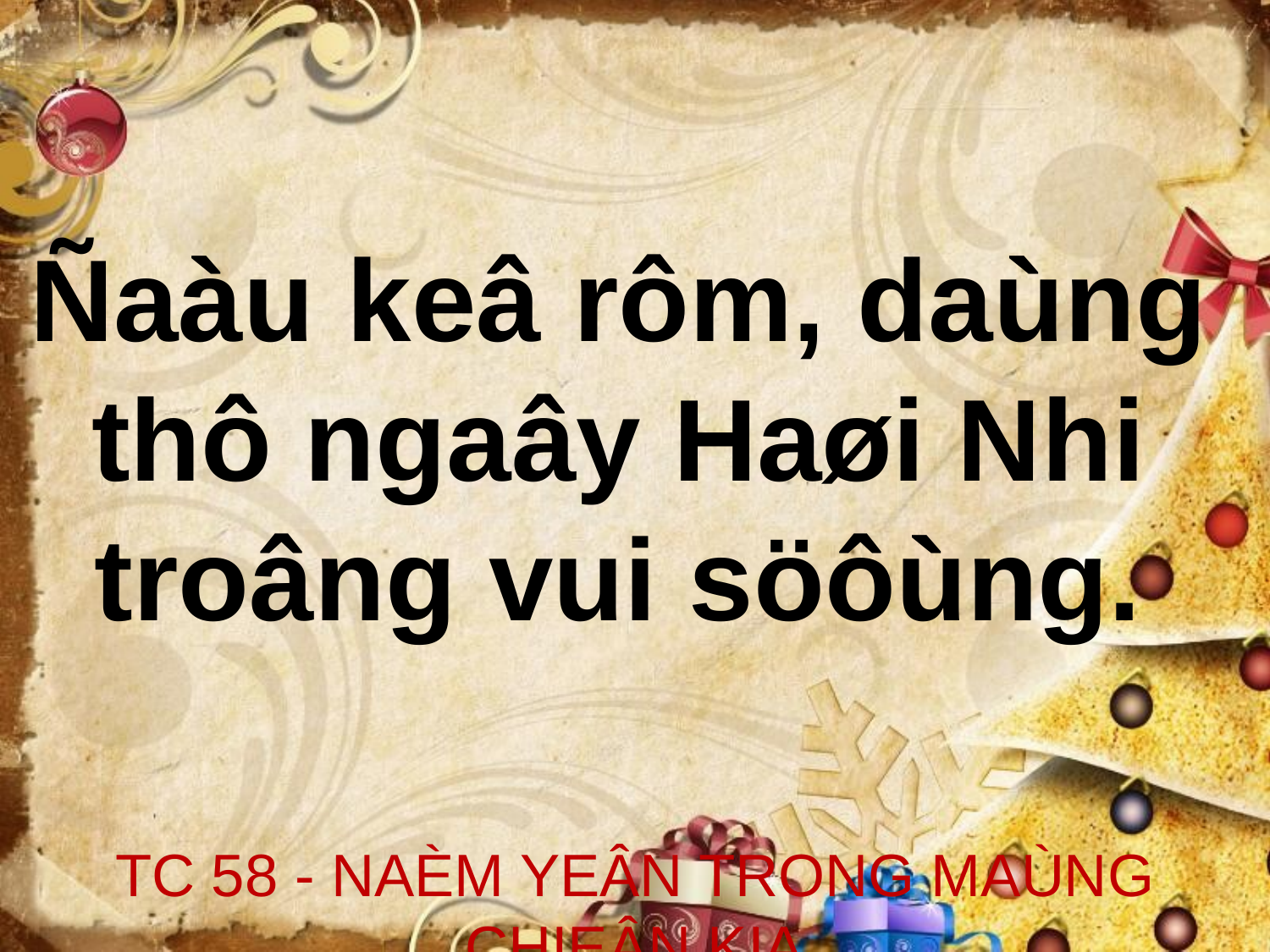

Ñaàu keâ rôm, daùng
thô ngaây Haøi Nhi
troâng vui söôùng.
TC 58 - NAÈM YEÂN TRONG MAÙNG CHIEÂN KIA